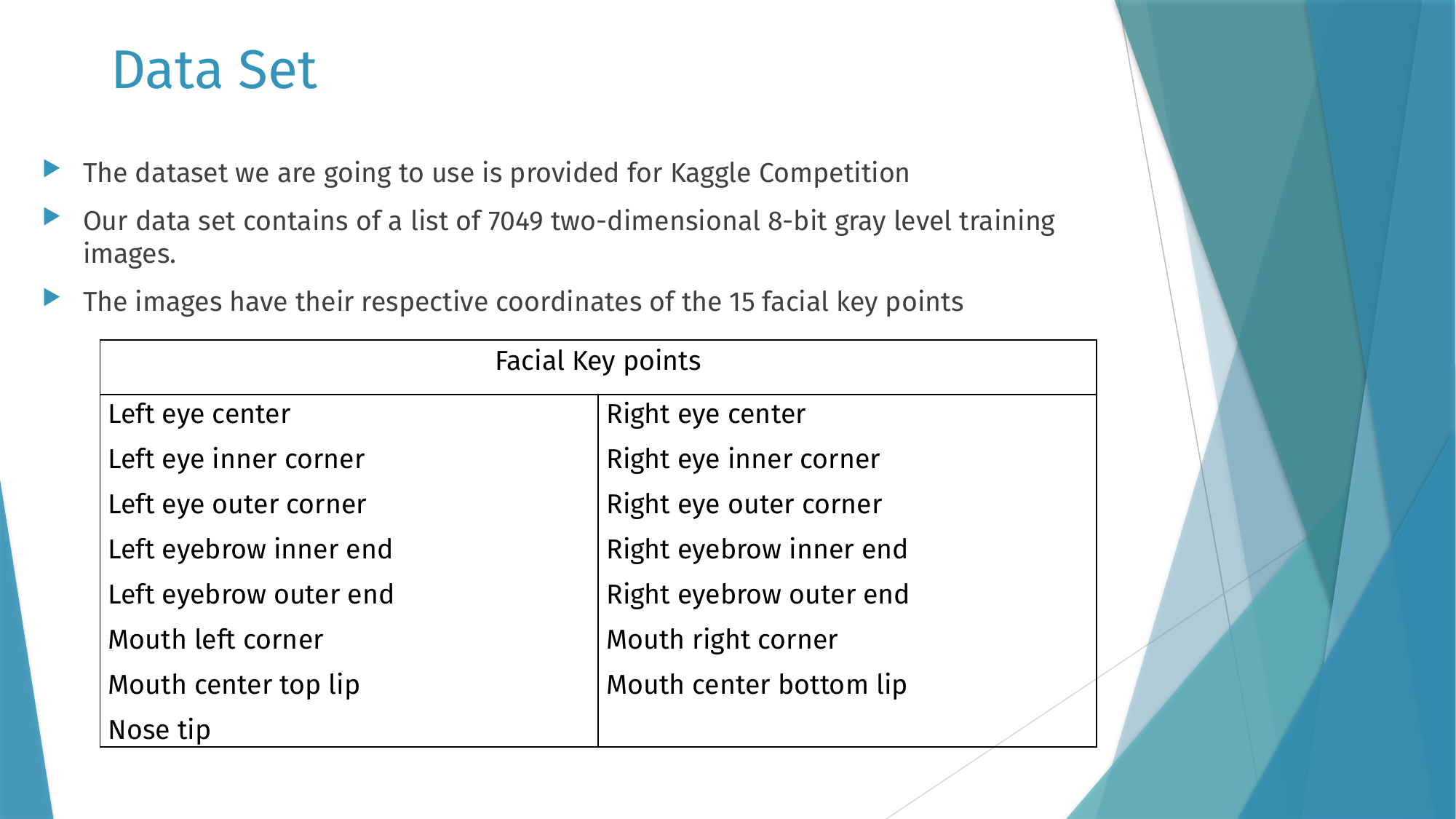

# Data Set
The dataset we are going to use is provided for Kaggle Competition
Our data set contains of a list of 7049 two-dimensional 8-bit gray level training images.
The images have their respective coordinates of the 15 facial key points

| Facial Key points |  |
| --- | --- |
| Left eye center Left eye inner corner Left eye outer corner Left eyebrow inner end Left eyebrow outer end Mouth left corner Mouth center top lip Nose tip | Right eye center Right eye inner corner Right eye outer corner Right eyebrow inner end Right eyebrow outer end Mouth right corner Mouth center bottom lip |